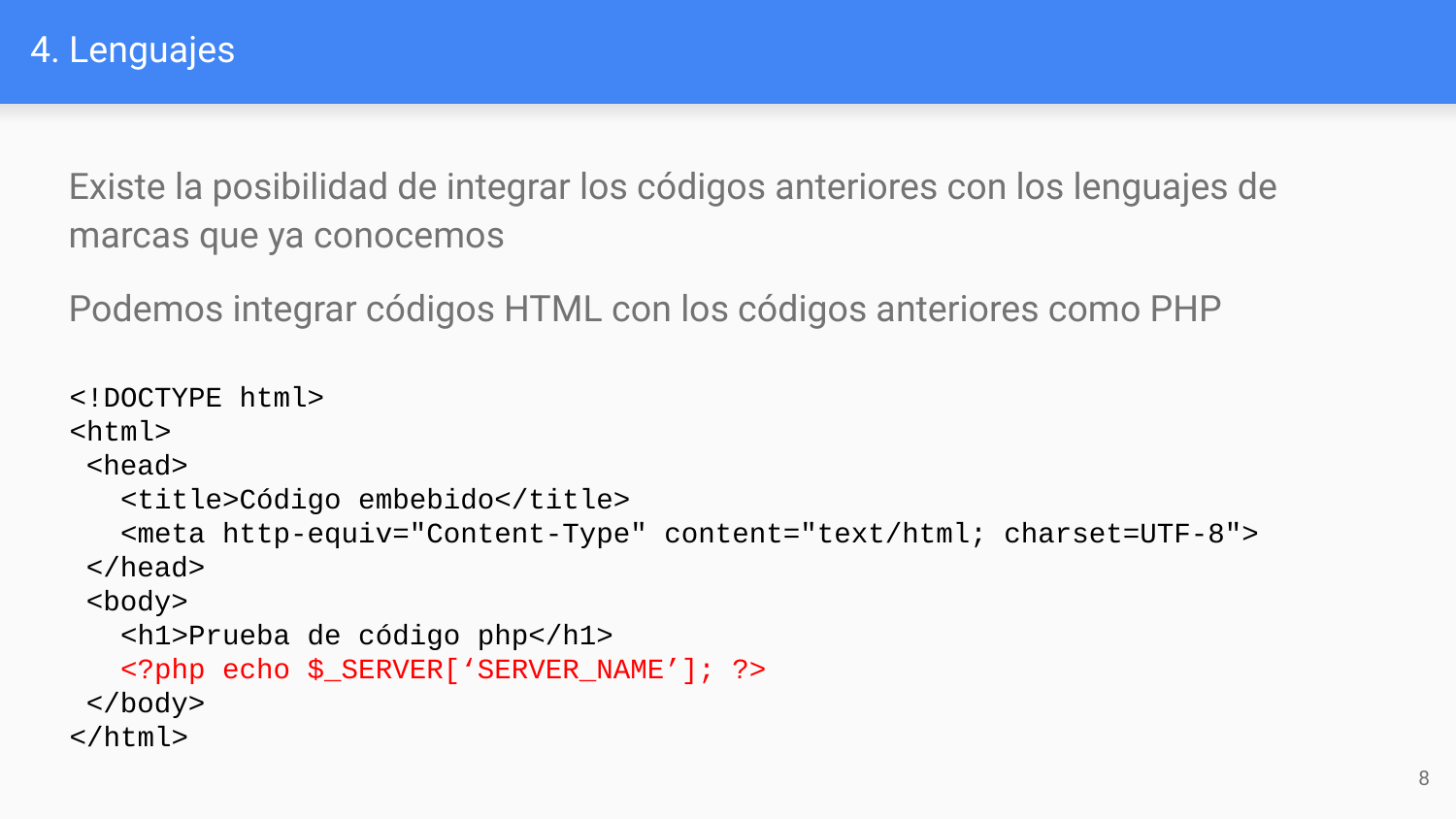

# 4. Lenguajes
Existe la posibilidad de integrar los códigos anteriores con los lenguajes de marcas que ya conocemos
Podemos integrar códigos HTML con los códigos anteriores como PHP
<!DOCTYPE html>
<html>
 <head>
   <title>Código embebido</title>
   <meta http-equiv="Content-Type" content="text/html; charset=UTF-8">
 </head>
 <body>
   <h1>Prueba de código php</h1>
   <?php echo $_SERVER[‘SERVER_NAME’]; ?>
 </body>
</html>
8